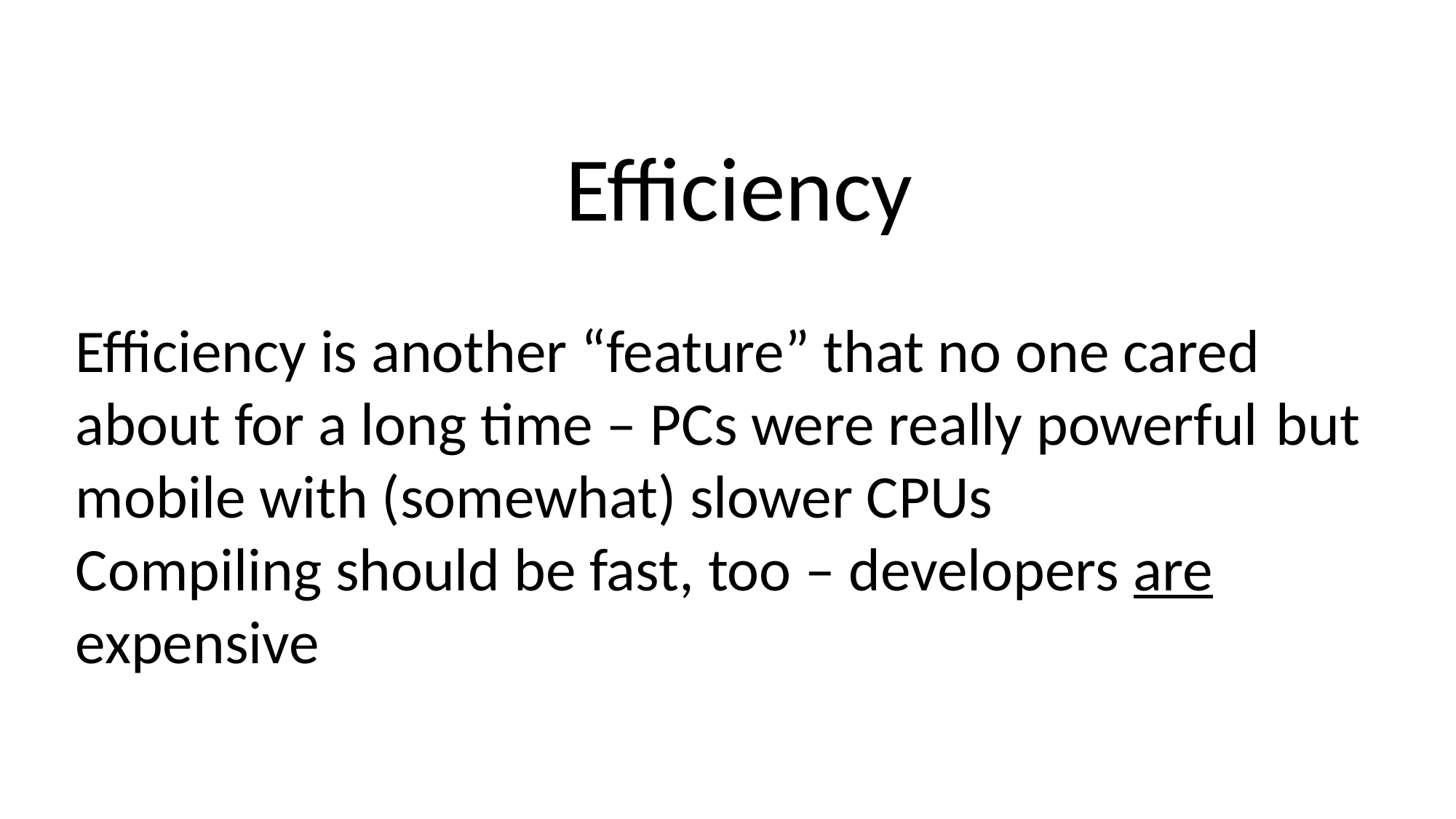

Efficiency

Efficiency is another “feature” that no one cared 	about for a long time – PCs were really powerful 	but mobile with (somewhat) slower CPUs
Compiling should be fast, too – developers are 	expensive